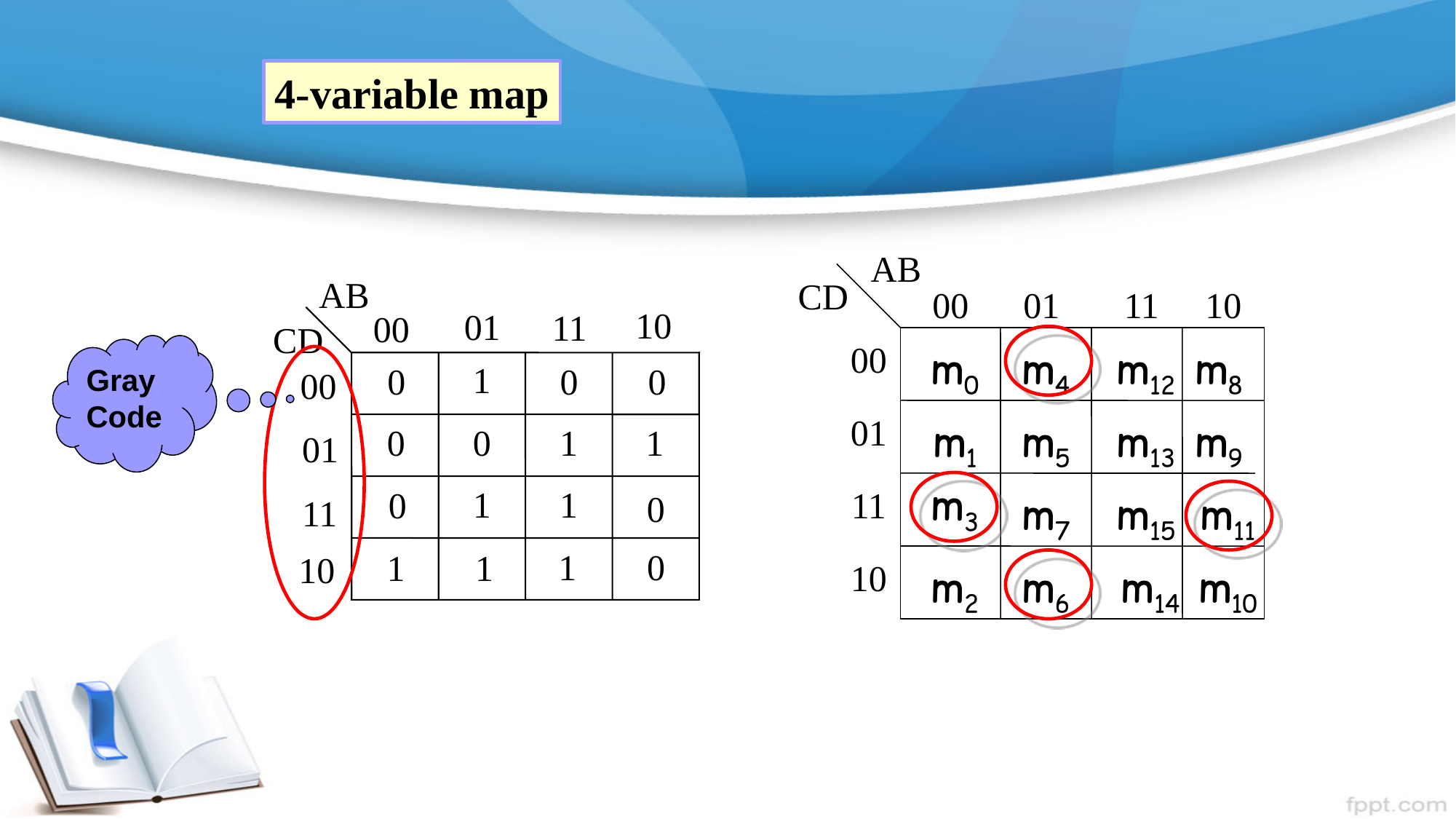

4-variable map
AB

CD
00
01
11
10
00
m0
m4
m12
m8
01
m1
m5
m13
m9
m3
11
m7
m15
m11
10
m2
m6
m14
m10
AB
10
01
11
00

CD

00

0
1

01

1
1

11

10

Gray Code

1
0
0
0
0
1

0
0

1
0
1
1